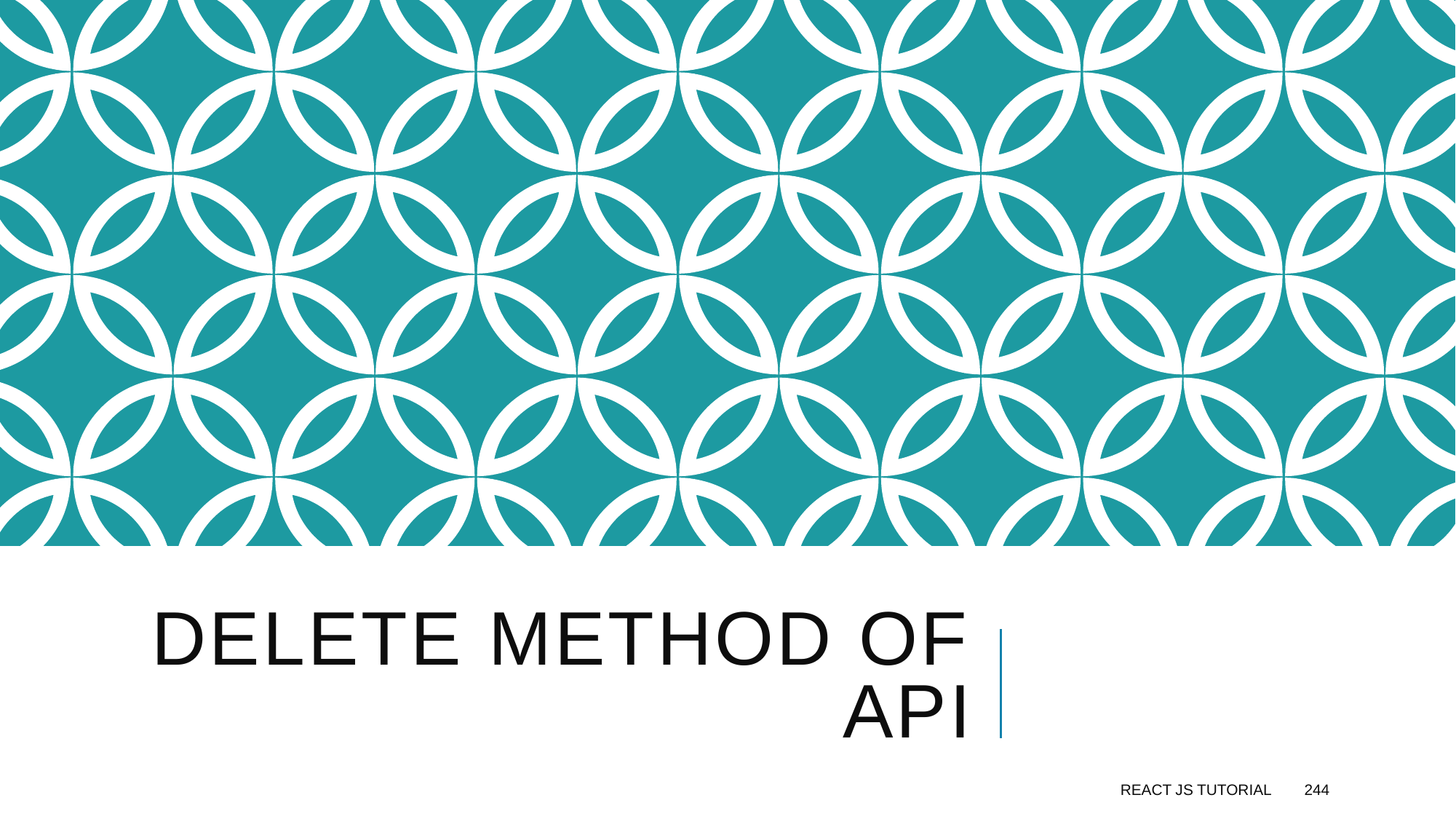

# Delete method of api

React JS Tutorial
244